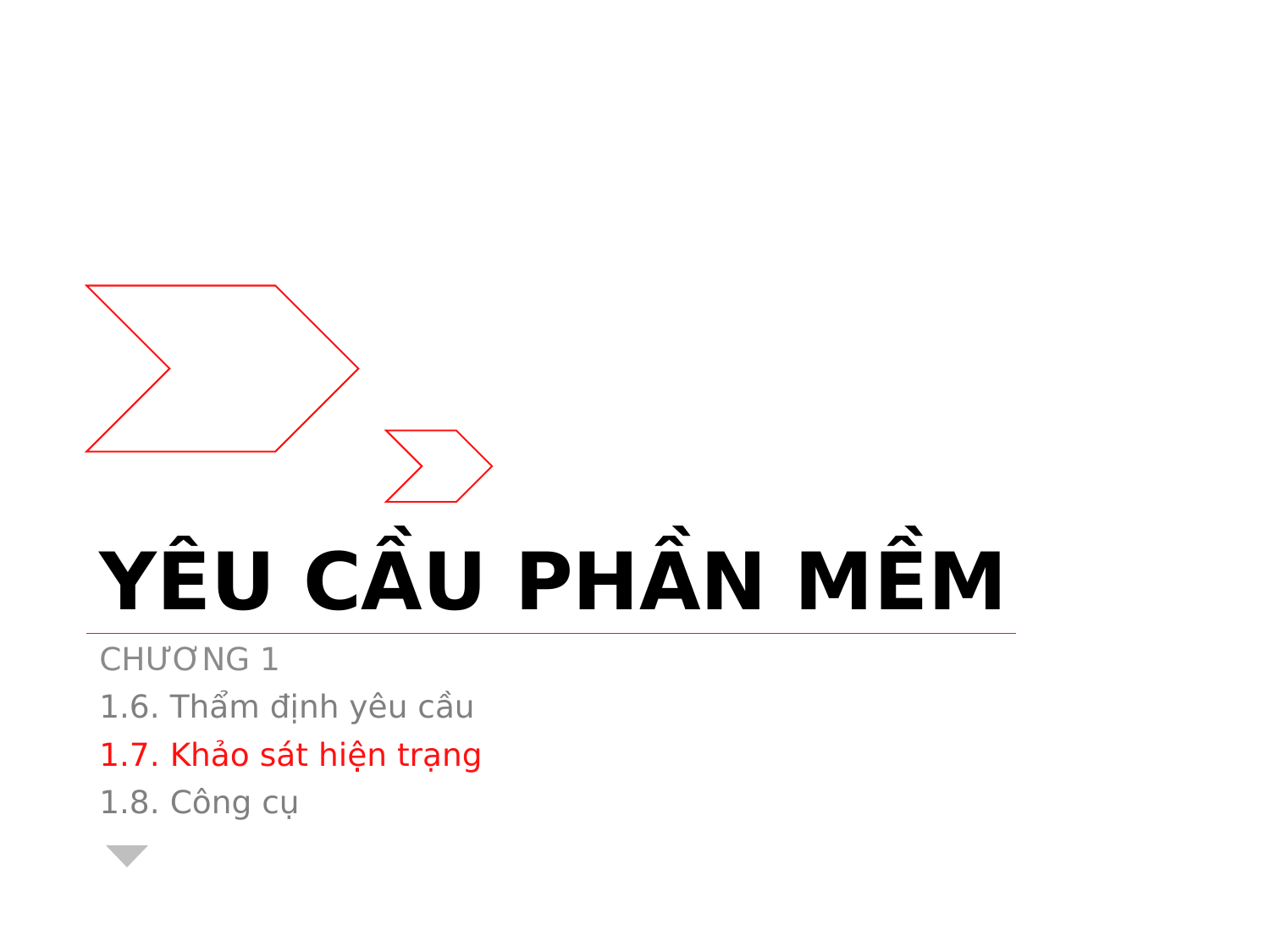

# YÊU CẦU PHẦN MỀM
CHƯƠNG 1
1.6. Thẩm định yêu cầu
1.7. Khảo sát hiện trạng
1.8. Công cụ